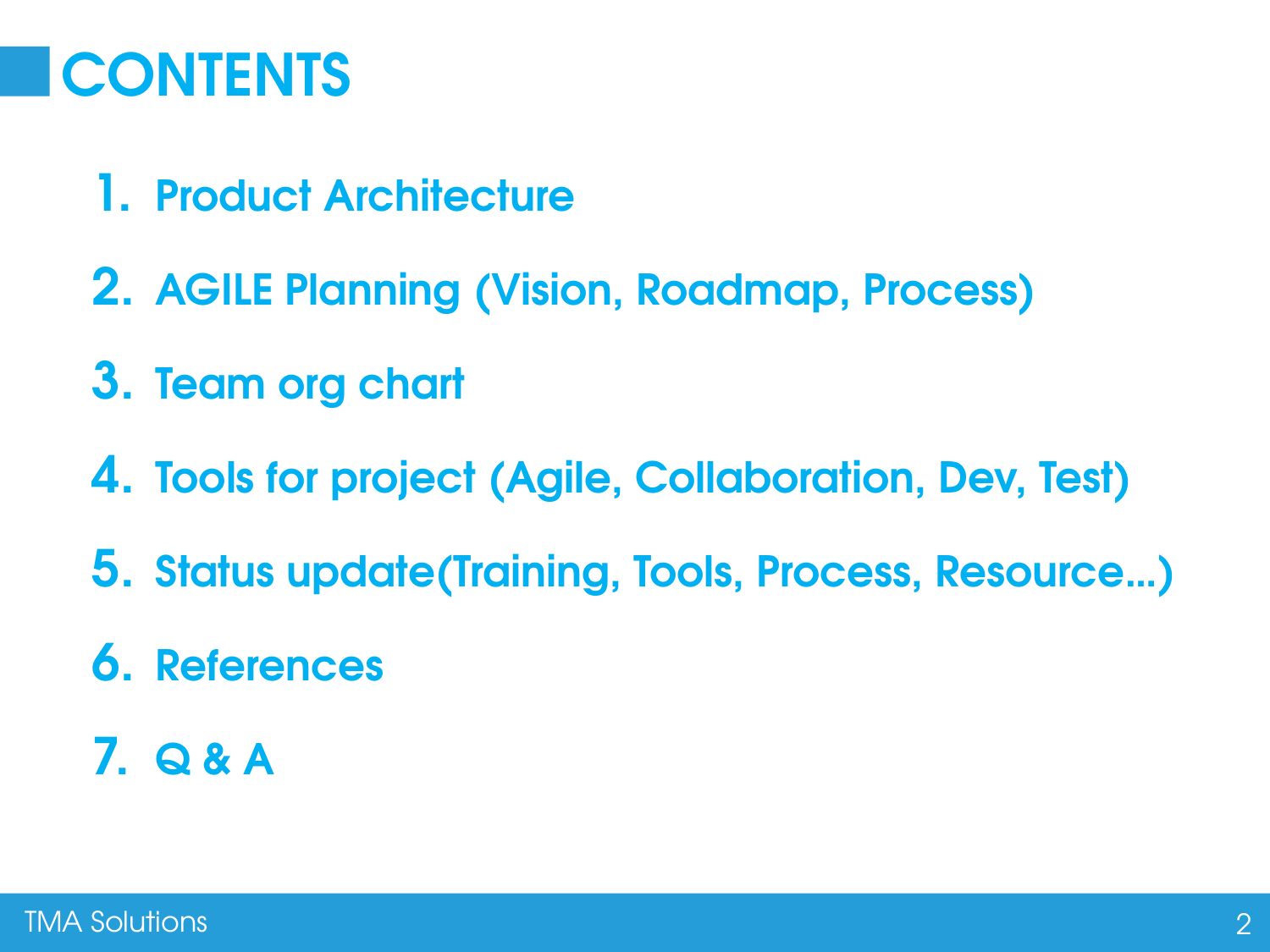

# CONTENTS
Product Architecture
AGILE Planning (Vision, Roadmap, Process)
Team org chart
Tools for project (Agile, Collaboration, Dev, Test)
Status update(Training, Tools, Process, Resource…)
References
Q & A